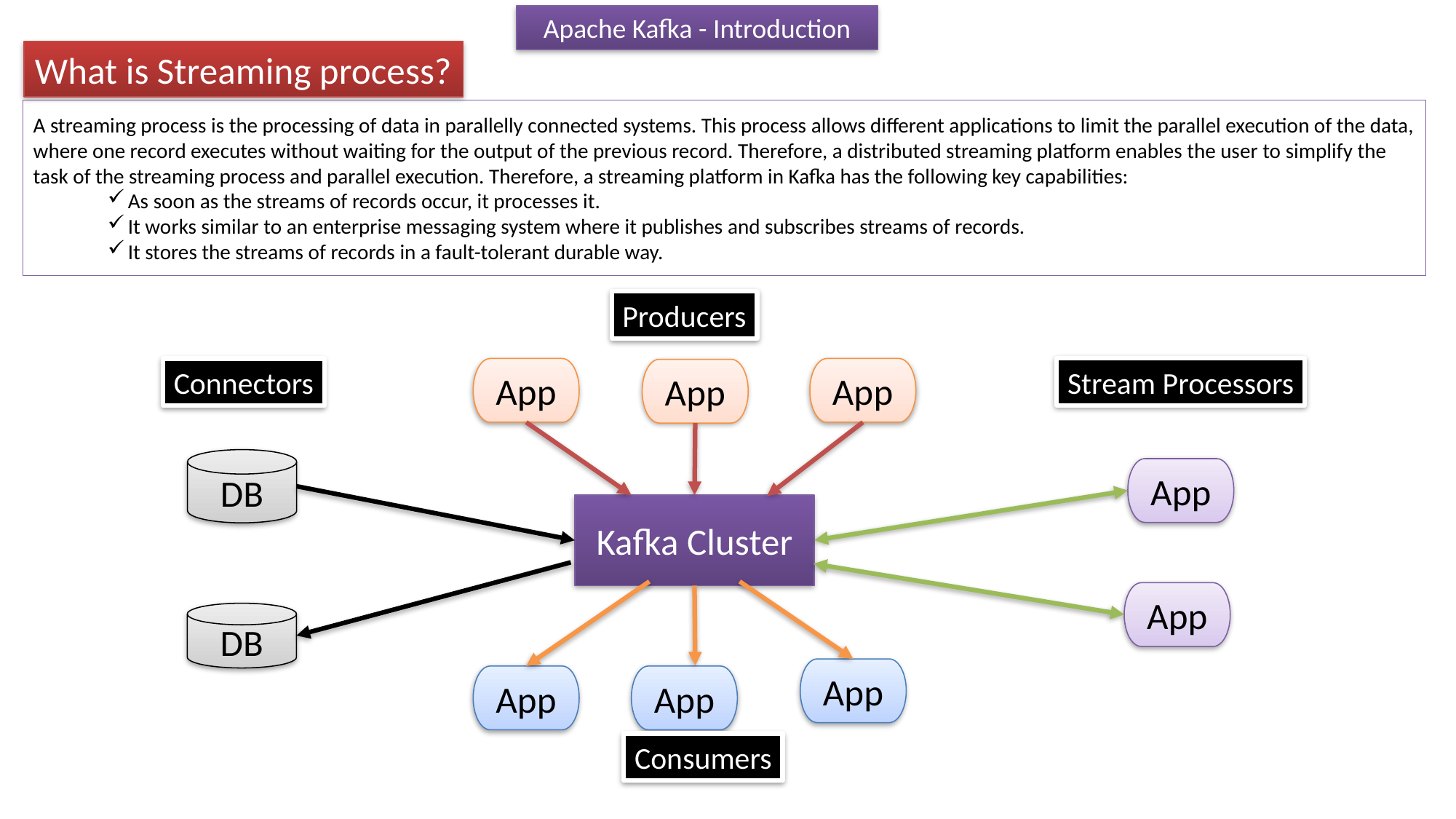

Apache Kafka - Introduction

What is Streaming process?

A streaming process is the processing of data in parallelly connected systems. This process allows different applications to limit the parallel execution of the data, where one record executes without waiting for the output of the previous record. Therefore, a distributed streaming platform enables the user to simplify the task of the streaming process and parallel execution. Therefore, a streaming platform in Kafka has the following key capabilities:
As soon as the streams of records occur, it processes it.
It works similar to an enterprise messaging system where it publishes and subscribes streams of records.
It stores the streams of records in a fault-tolerant durable way.

Producers
Stream Processors
Connectors
App
App
App
DB
App
Kafka Cluster
App
DB
App
App
App
Consumers